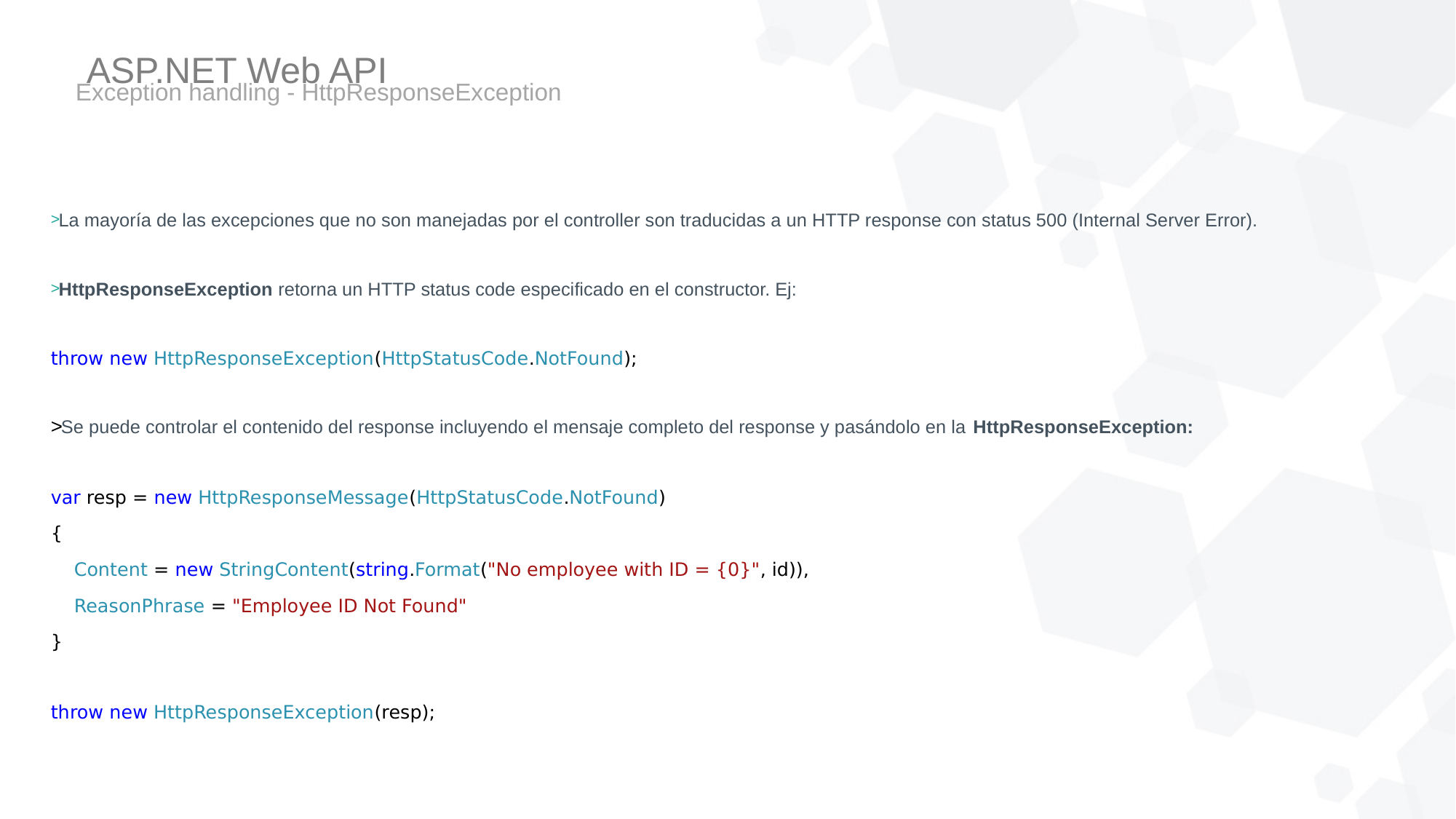

# ASP.NET Web API
Exception handling - HttpResponseException

La mayoría de las excepciones que no son manejadas por el controller son traducidas a un HTTP response con status 500 (Internal Server Error).

HttpResponseException retorna un HTTP status code especificado en el constructor. Ej:

throw new HttpResponseException(HttpStatusCode.NotFound);

Se puede controlar el contenido del response incluyendo el mensaje completo del response y pasándolo en la HttpResponseException:

var resp = new HttpResponseMessage(HttpStatusCode.NotFound)
{
    Content = new StringContent(string.Format("No employee with ID = {0}", id)),
    ReasonPhrase = "Employee ID Not Found"
}

throw new HttpResponseException(resp);